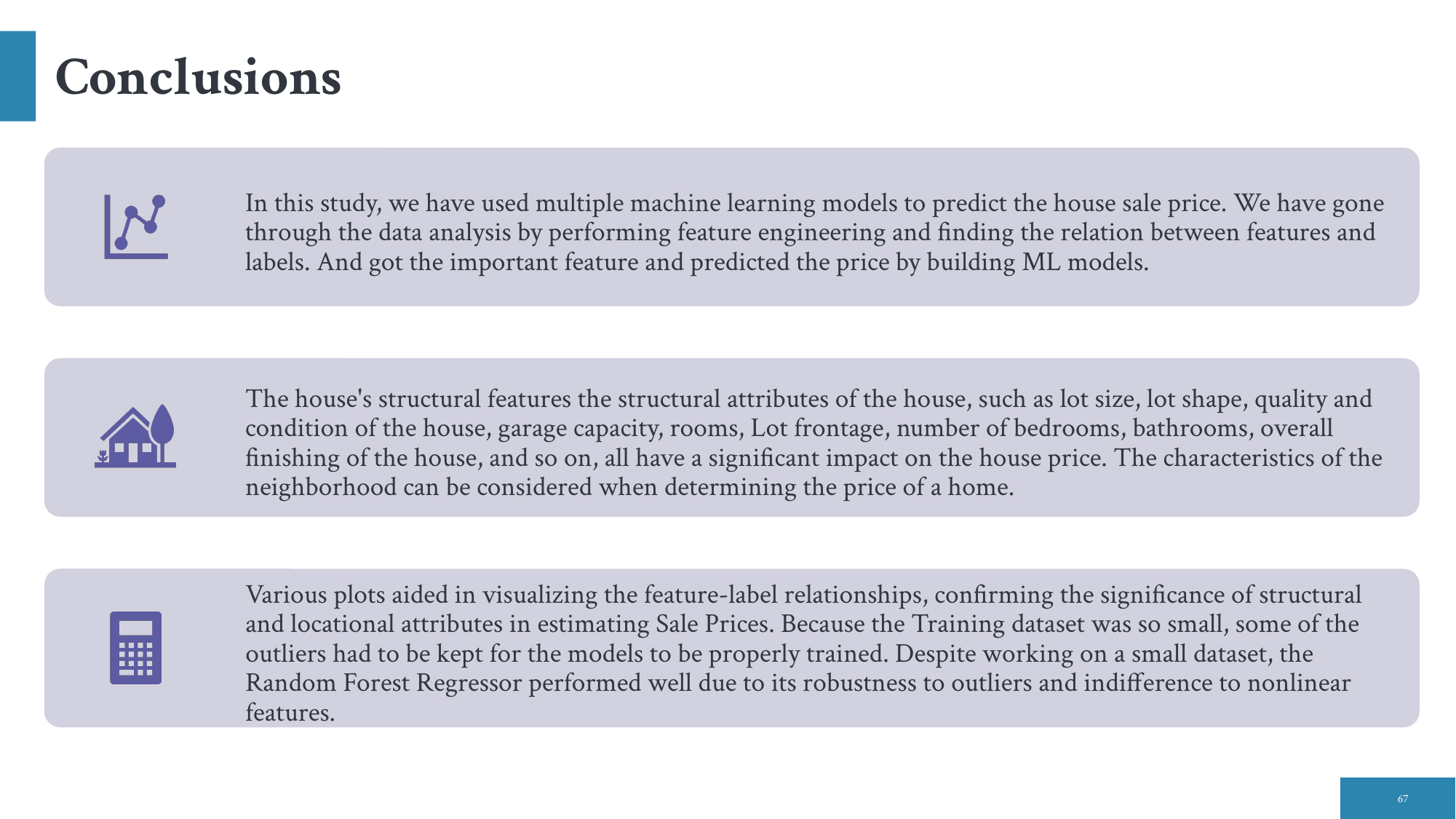

# Conclusions
In this study, we have used multiple machine learning models to predict the house sale price. We have gone through the data analysis by performing feature engineering and finding the relation between features and labels. And got the important feature and predicted the price by building ML models.
The house's structural features the structural attributes of the house, such as lot size, lot shape, quality and condition of the house, garage capacity, rooms, Lot frontage, number of bedrooms, bathrooms, overall finishing of the house, and so on, all have a significant impact on the house price. The characteristics of the neighborhood can be considered when determining the price of a home.
Various plots aided in visualizing the feature-label relationships, confirming the significance of structural and locational attributes in estimating Sale Prices. Because the Training dataset was so small, some of the outliers had to be kept for the models to be properly trained. Despite working on a small dataset, the Random Forest Regressor performed well due to its robustness to outliers and indifference to nonlinear features.
67